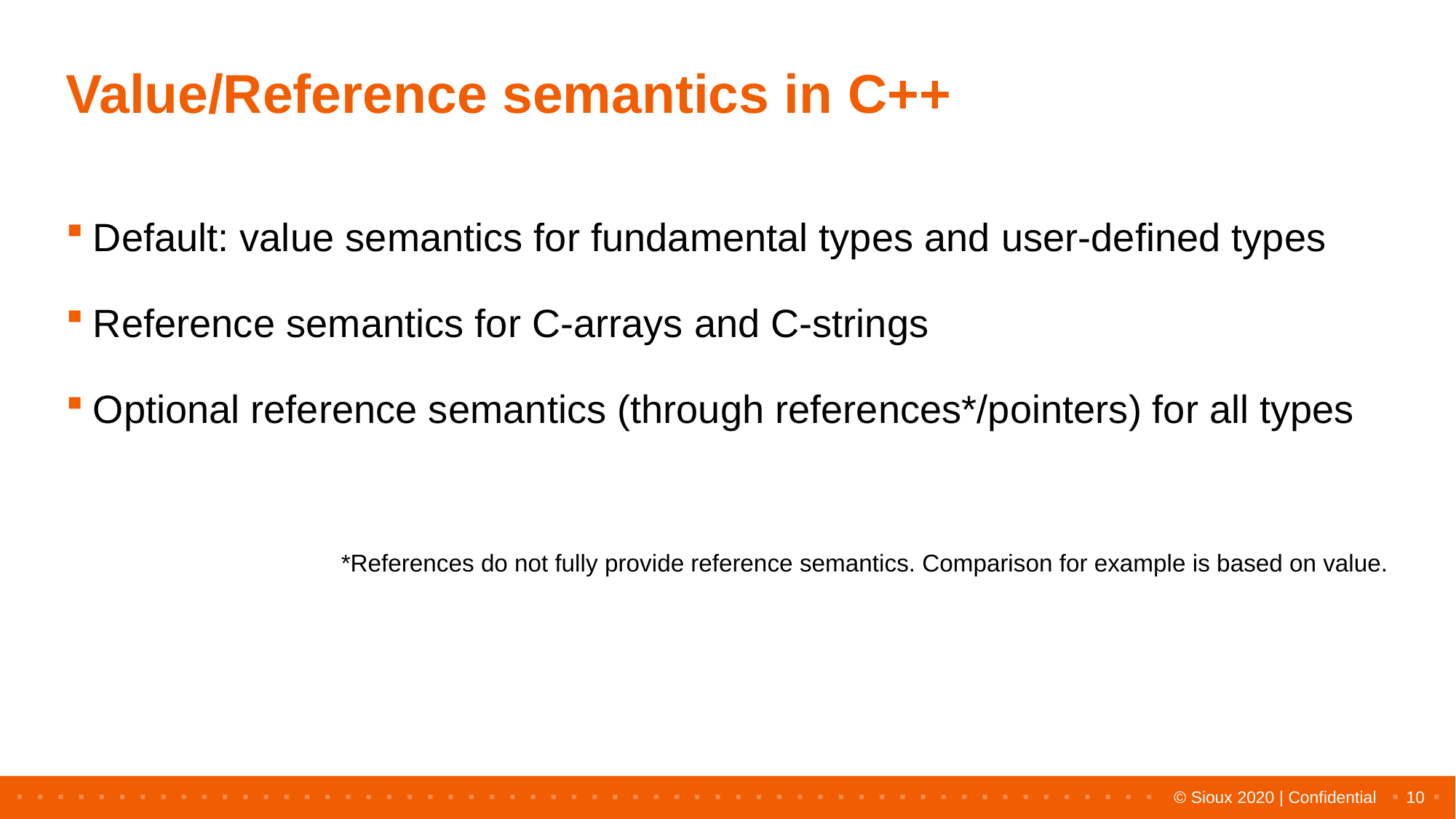

# Value/Reference semantics in C++
Default: value semantics for fundamental types and user-defined types
Reference semantics for C-arrays and C-strings
Optional reference semantics (through references*/pointers) for all types

*References do not fully provide reference semantics. Comparison for example is based on value.

10
© Sioux 2020 | Confidential